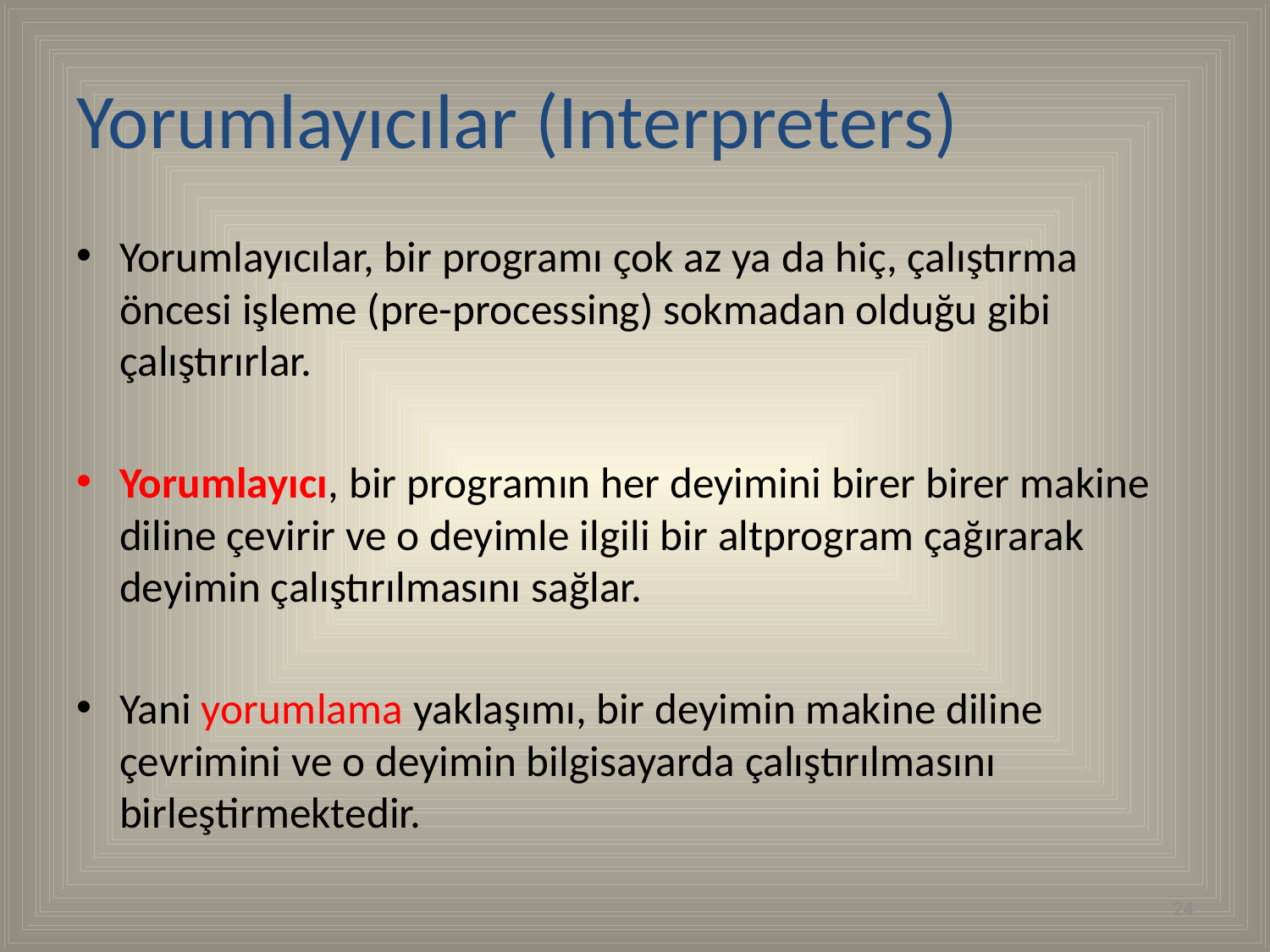

# Yorumlayıcılar (Interpreters)
Yorumlayıcılar, bir programı çok az ya da hiç, çalıştırma öncesi işleme (pre-processing) sokmadan olduğu gibi çalıştırırlar.

Yorumlayıcı, bir programın her deyimini birer birer makine diline çevirir ve o deyimle ilgili bir altprogram çağırarak deyimin çalıştırılmasını sağlar.

Yani yorumlama yaklaşımı, bir deyimin makine diline çevrimini ve o deyimin bilgisayarda çalıştırılmasını birleştirmektedir.
24